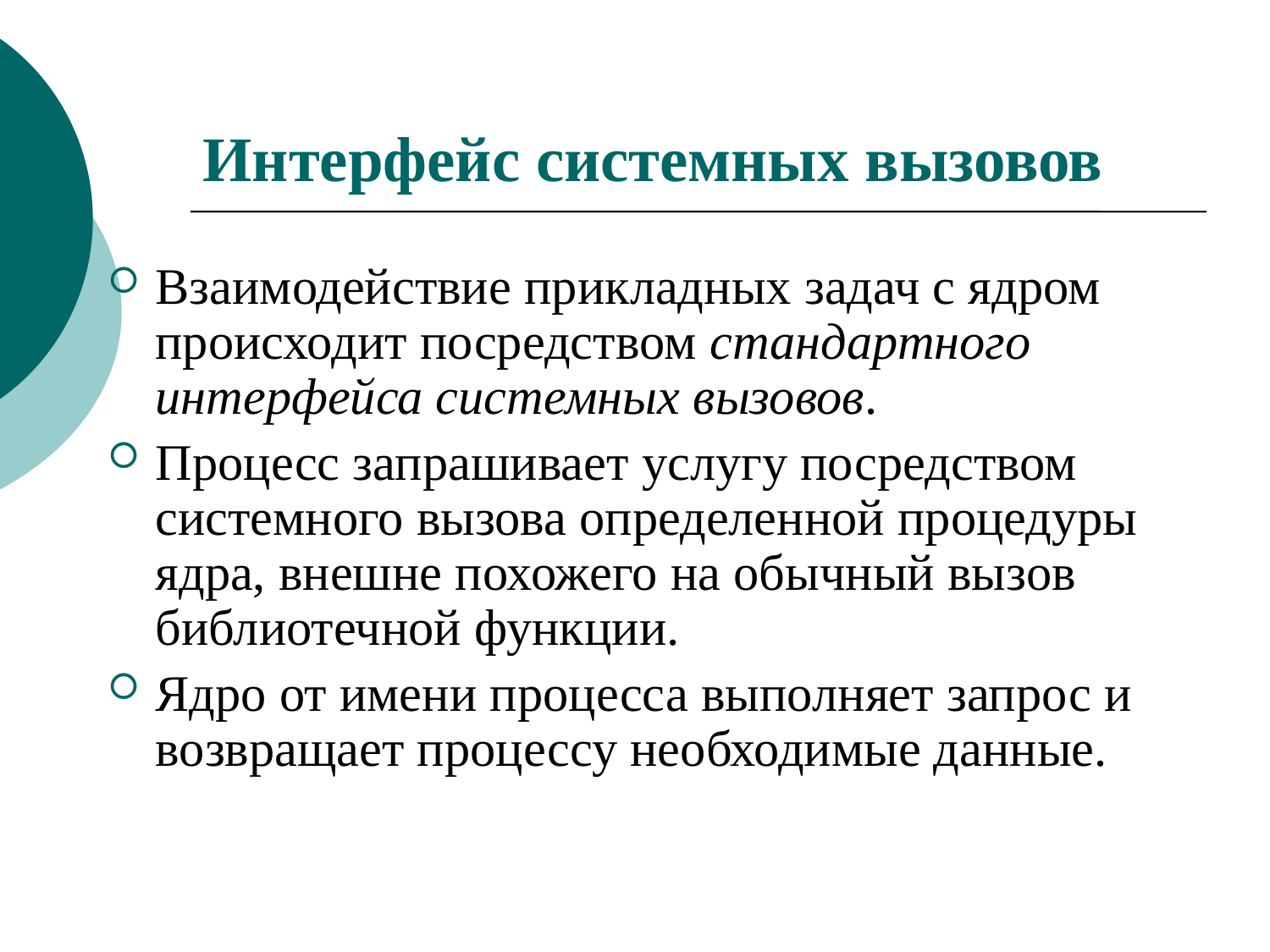

# Интерфейс системных вызовов
Взаимодействие прикладных задач с ядром происходит посредством стандартного интерфейса системных вызовов.
Процесс запрашивает услугу посредством системного вызова определенной процедуры ядра, внешне похожего на обычный вызов библиотечной функции.
Ядро от имени процесса выполняет запрос и возвращает процессу необходимые данные.